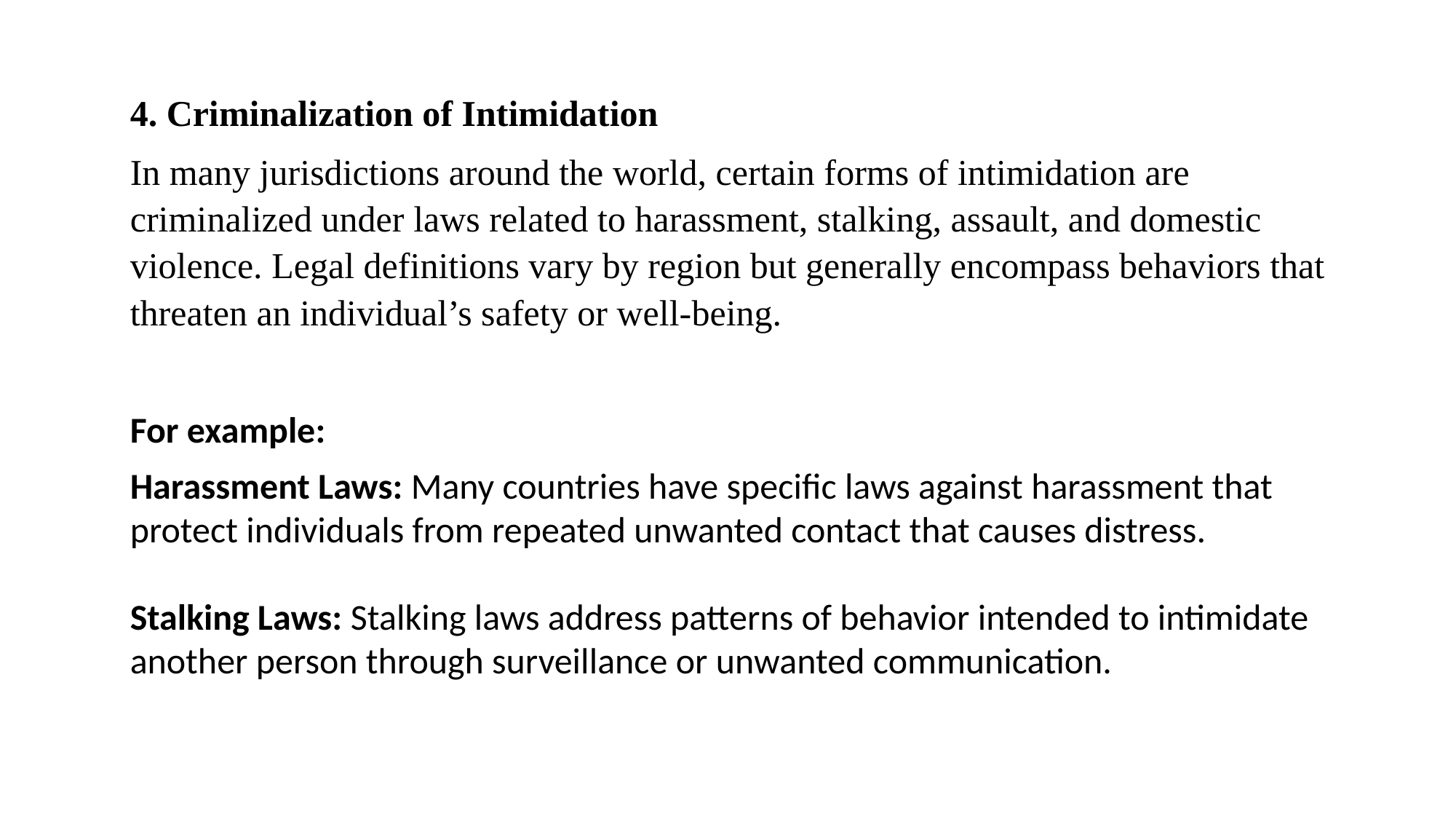

4. Criminalization of Intimidation
In many jurisdictions around the world, certain forms of intimidation are criminalized under laws related to harassment, stalking, assault, and domestic violence. Legal definitions vary by region but generally encompass behaviors that threaten an individual’s safety or well-being.

For example:
Harassment Laws: Many countries have specific laws against harassment that protect individuals from repeated unwanted contact that causes distress.

Stalking Laws: Stalking laws address patterns of behavior intended to intimidate another person through surveillance or unwanted communication.